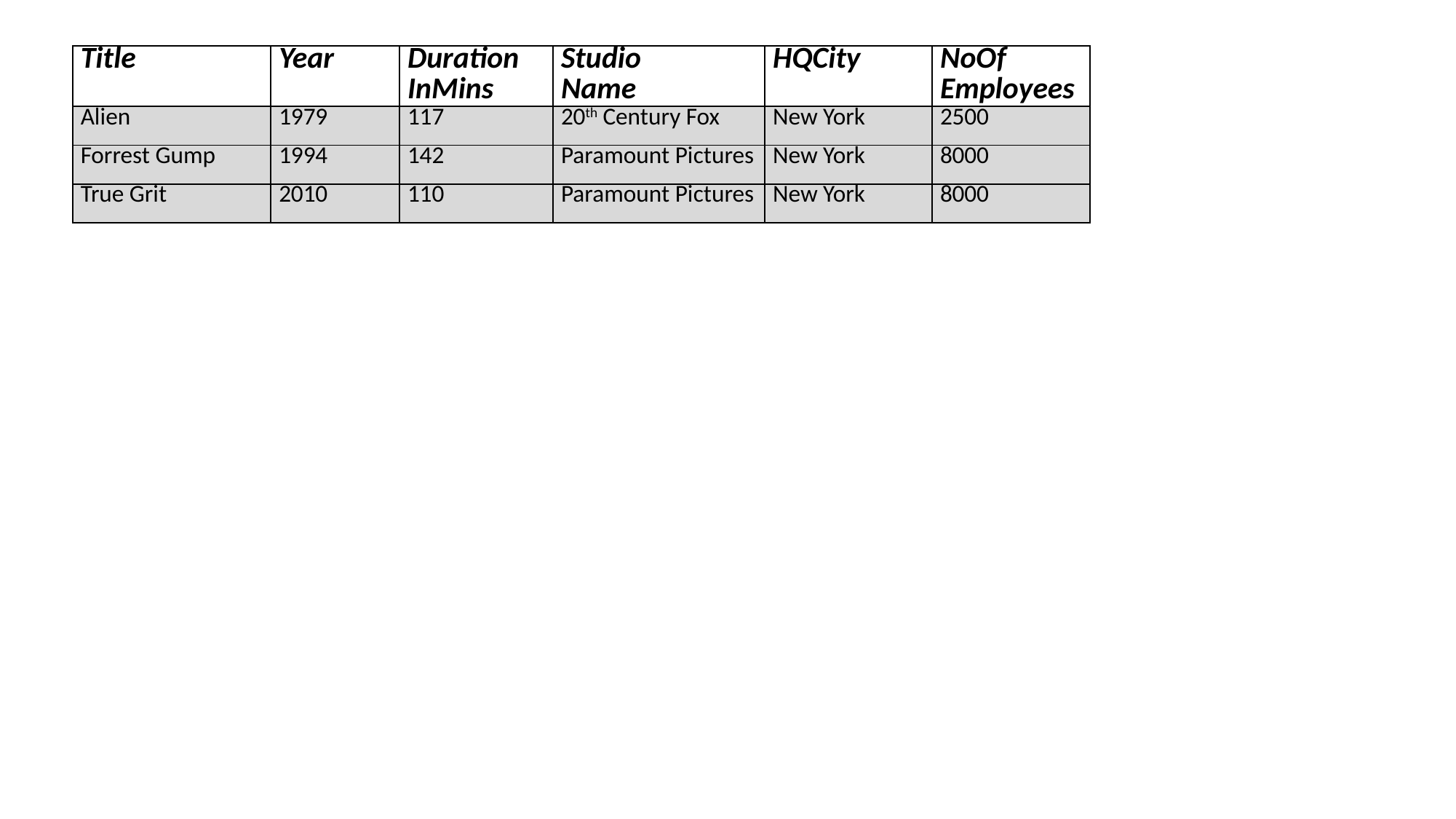

| Title | Year | Duration InMins | Studio Name | HQCity | NoOf Employees |
| --- | --- | --- | --- | --- | --- |
| Alien | 1979 | 117 | 20th Century Fox | New York | 2500 |
| Forrest Gump | 1994 | 142 | Paramount Pictures | New York | 8000 |
| True Grit | 2010 | 110 | Paramount Pictures | New York | 8000 |